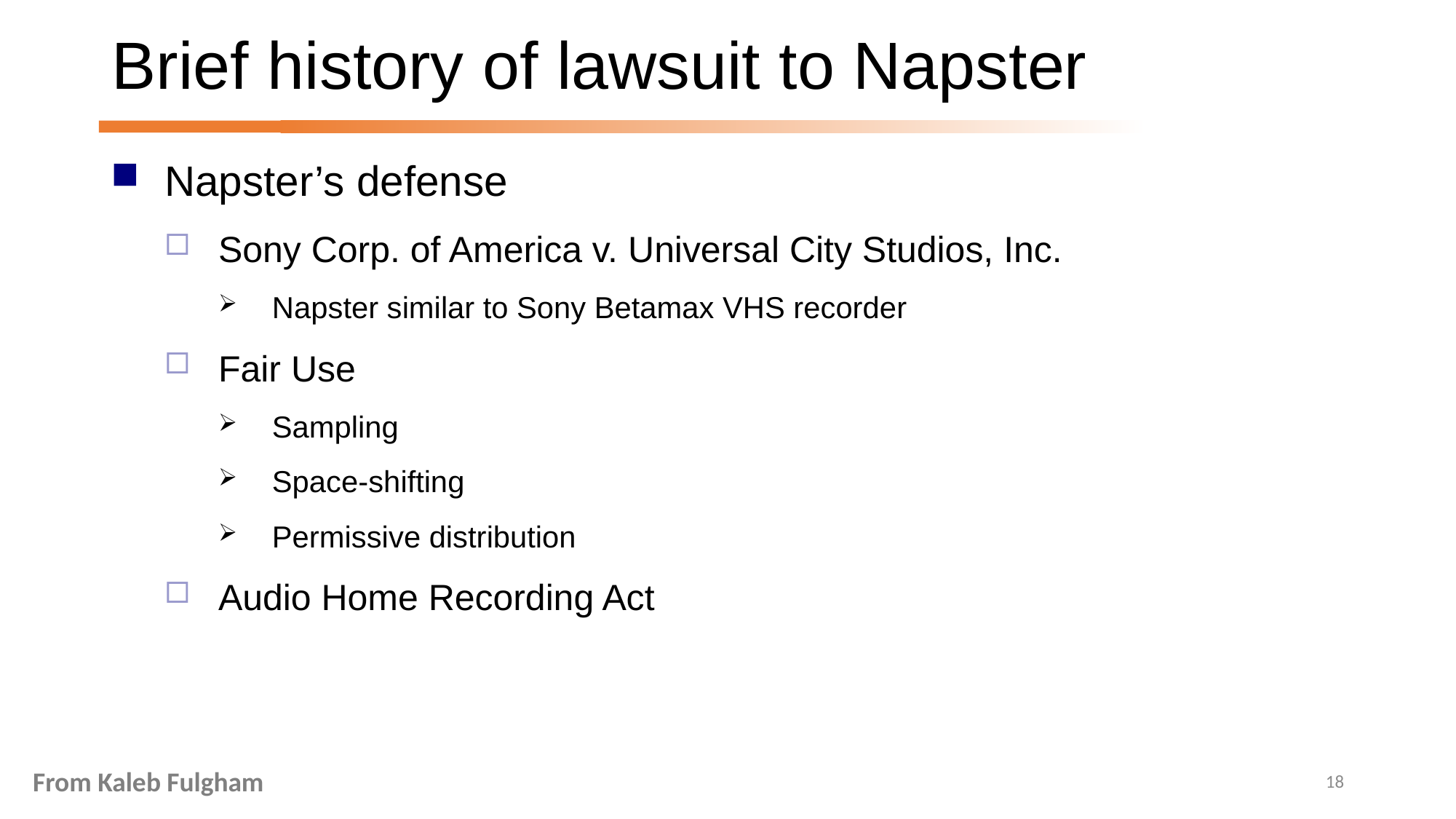

# Brief history of lawsuit to Napster
Napster’s defense
Sony Corp. of America v. Universal City Studios, Inc.
Napster similar to Sony Betamax VHS recorder
Fair Use
Sampling
Space-shifting
Permissive distribution
Audio Home Recording Act
From Kaleb Fulgham
18